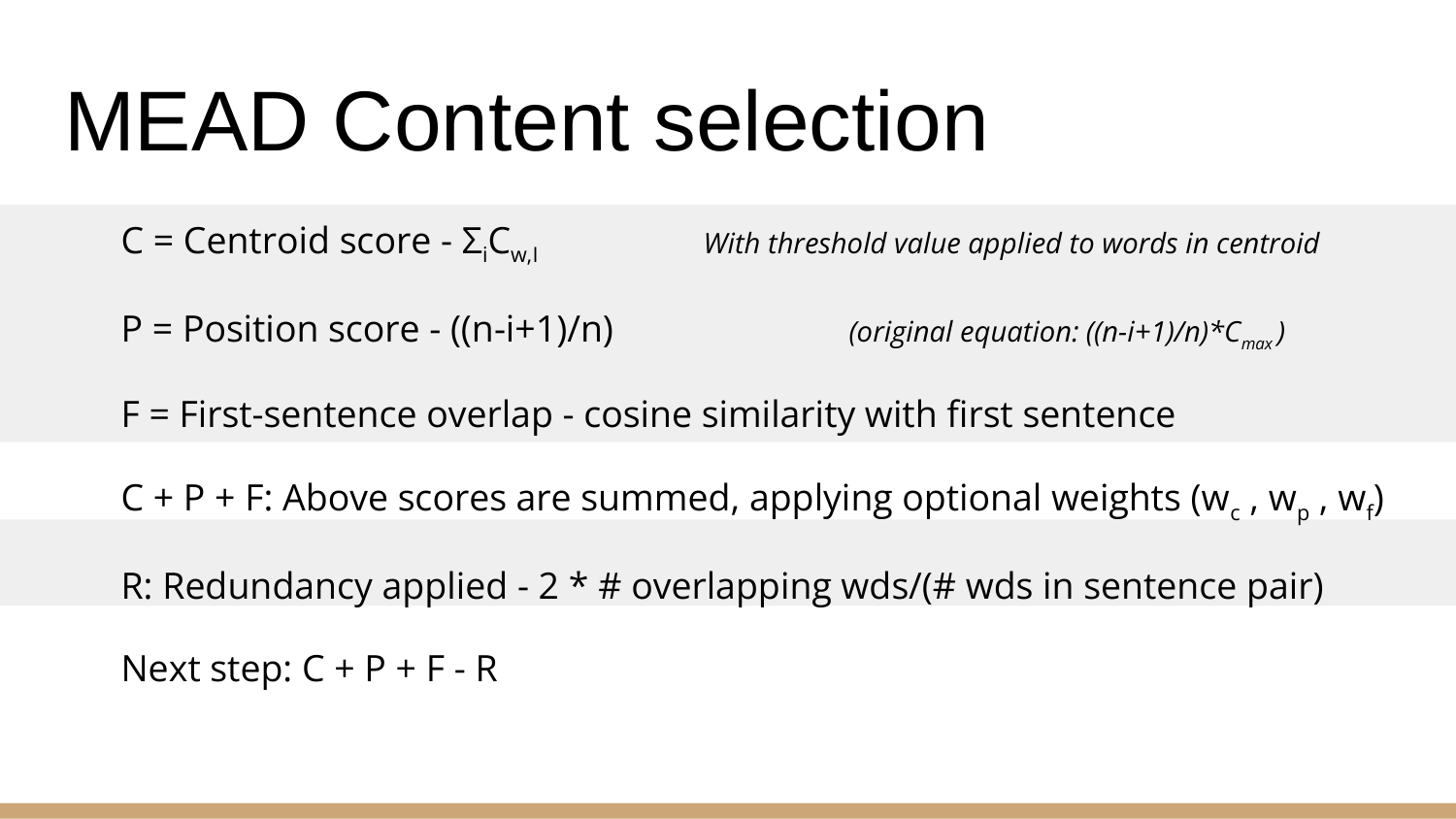

# MEAD Content selection
C = Centroid score - ΣiCw,I 	 	With threshold value applied to words in centroid
P = Position score - ((n-i+1)/n)	 	(original equation: ((n-i+1)/n)*Cmax )
F = First-sentence overlap - cosine similarity with first sentence
C + P + F: Above scores are summed, applying optional weights (wc , wp , wf)
R: Redundancy applied - 2 * # overlapping wds/(# wds in sentence pair)
Next step: C + P + F - R